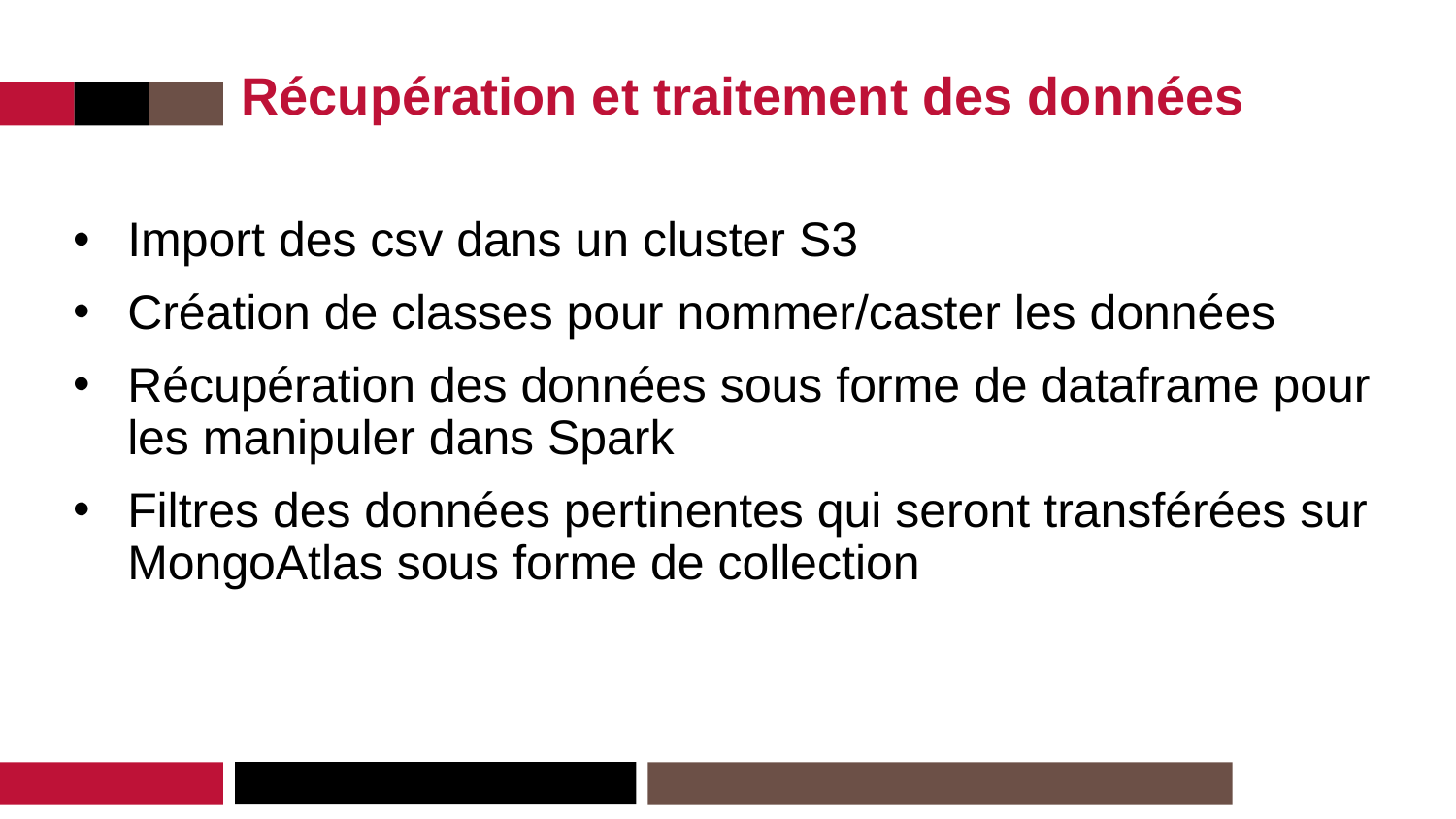

Récupération et traitement des données
# Import des csv dans un cluster S3
Création de classes pour nommer/caster les données
Récupération des données sous forme de dataframe pour les manipuler dans Spark
Filtres des données pertinentes qui seront transférées sur MongoAtlas sous forme de collection